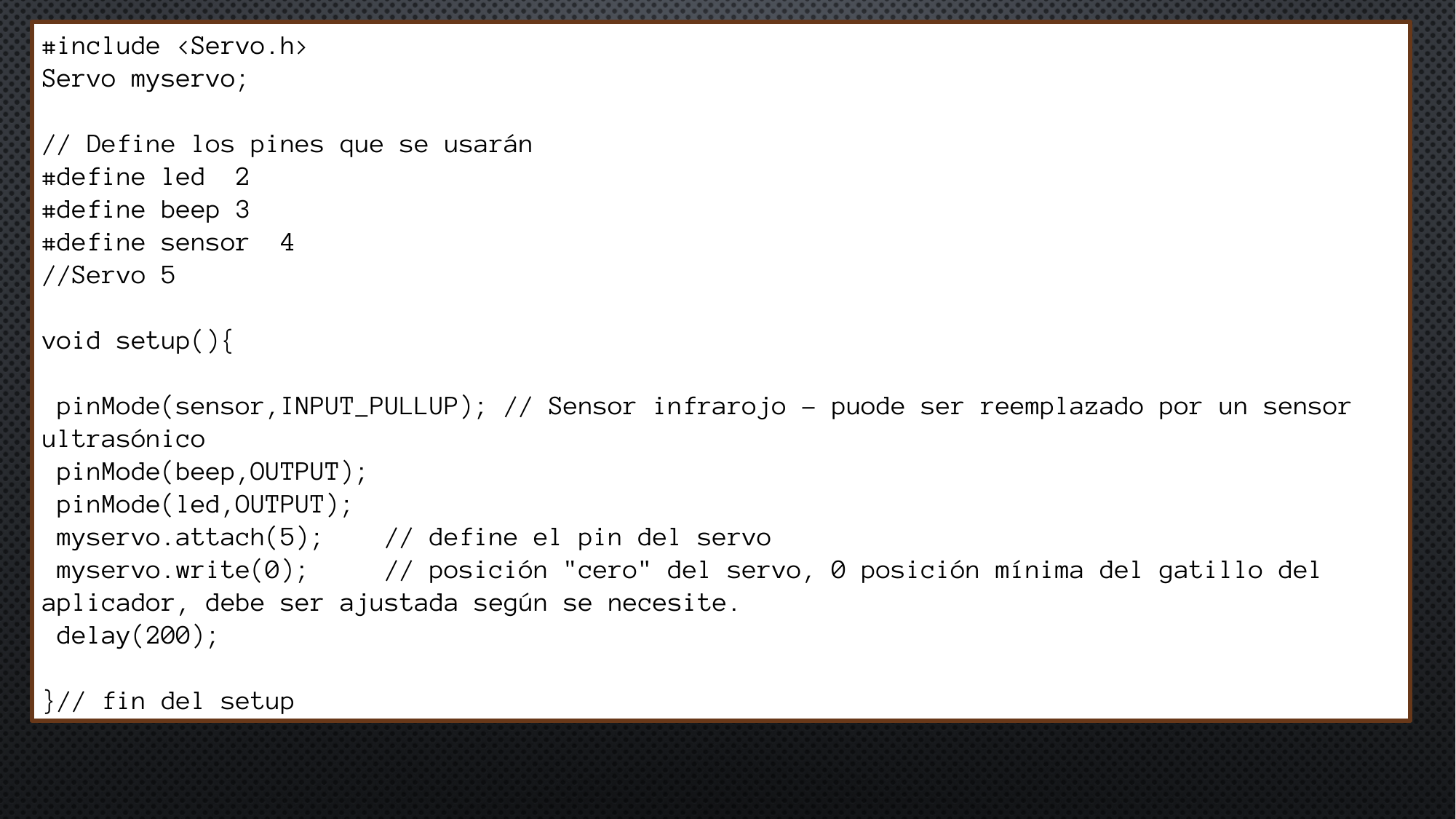

#include <Servo.h>
Servo myservo;

// Define los pines que se usarán
#define led  2
#define beep 3
#define sensor  4
//Servo 5

void setup(){

 pinMode(sensor,INPUT_PULLUP); // Sensor infrarojo - puode ser reemplazado por un sensor ultrasónico
 pinMode(beep,OUTPUT);
 pinMode(led,OUTPUT);
 myservo.attach(5);    // define el pin del servo
 myservo.write(0);     // posición "cero" del servo, 0 posición mínima del gatillo del aplicador, debe ser ajustada según se necesite.
 delay(200);

}// fin del setup